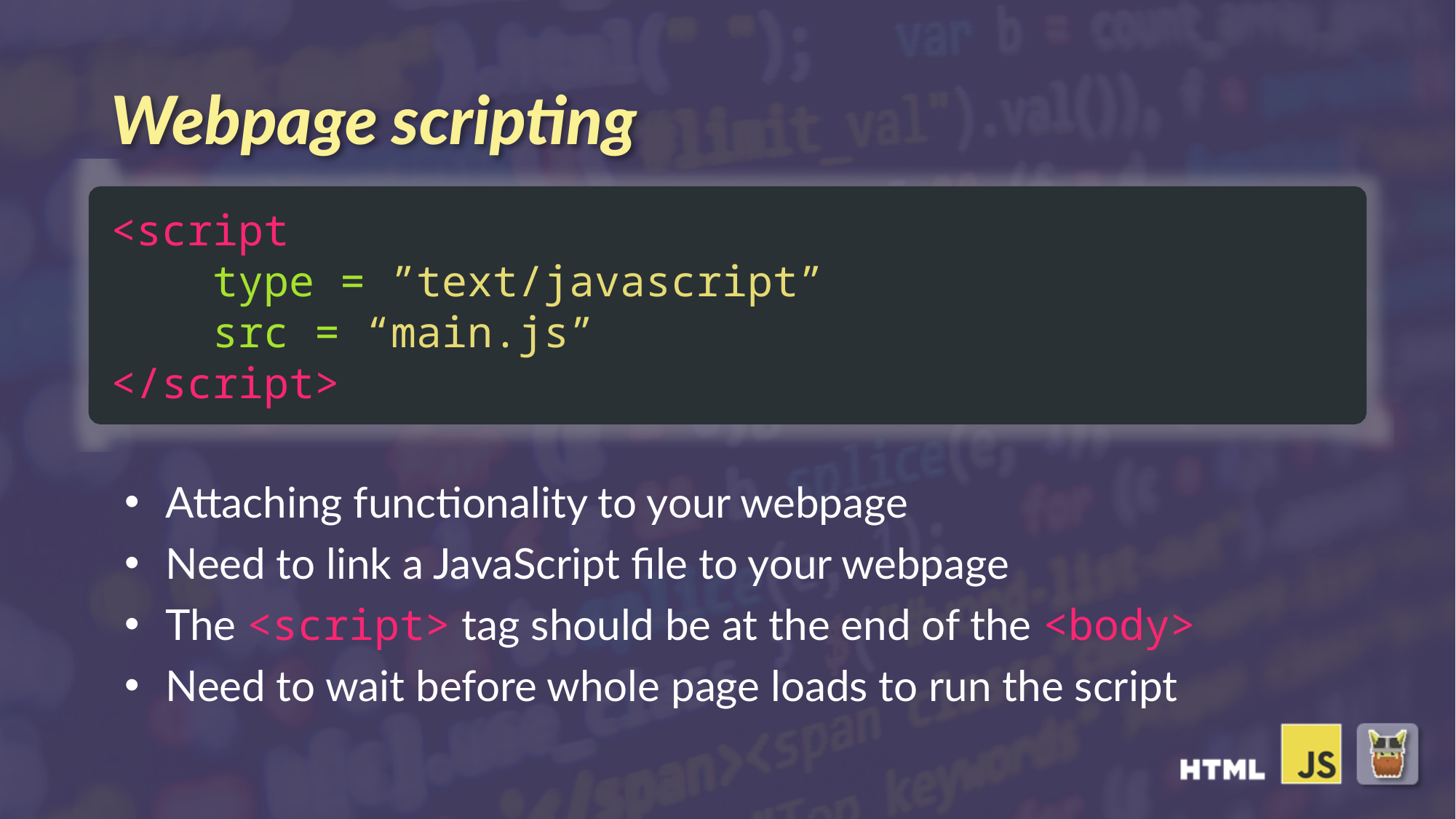

# Webpage scripting
<script
    type = ”text/javascript”
    src = “main.js”
</script>
Attaching functionality to your webpage
Need to link a JavaScript file to your webpage
The <script> tag should be at the end of the <body>
Need to wait before whole page loads to run the script